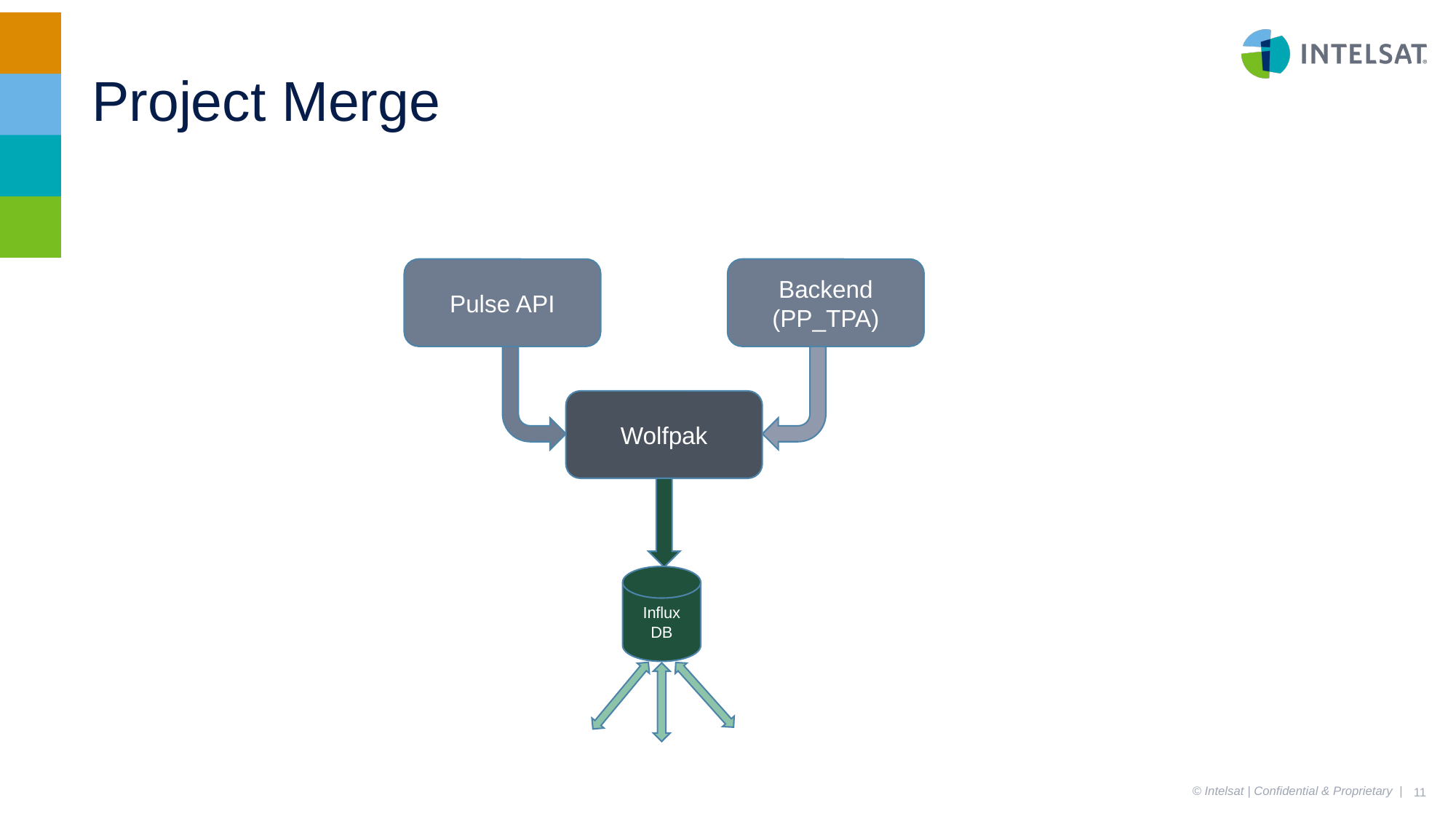

# Project Merge
Pulse API
Backend
(PP_TPA)

Wolfpak

Influx DB